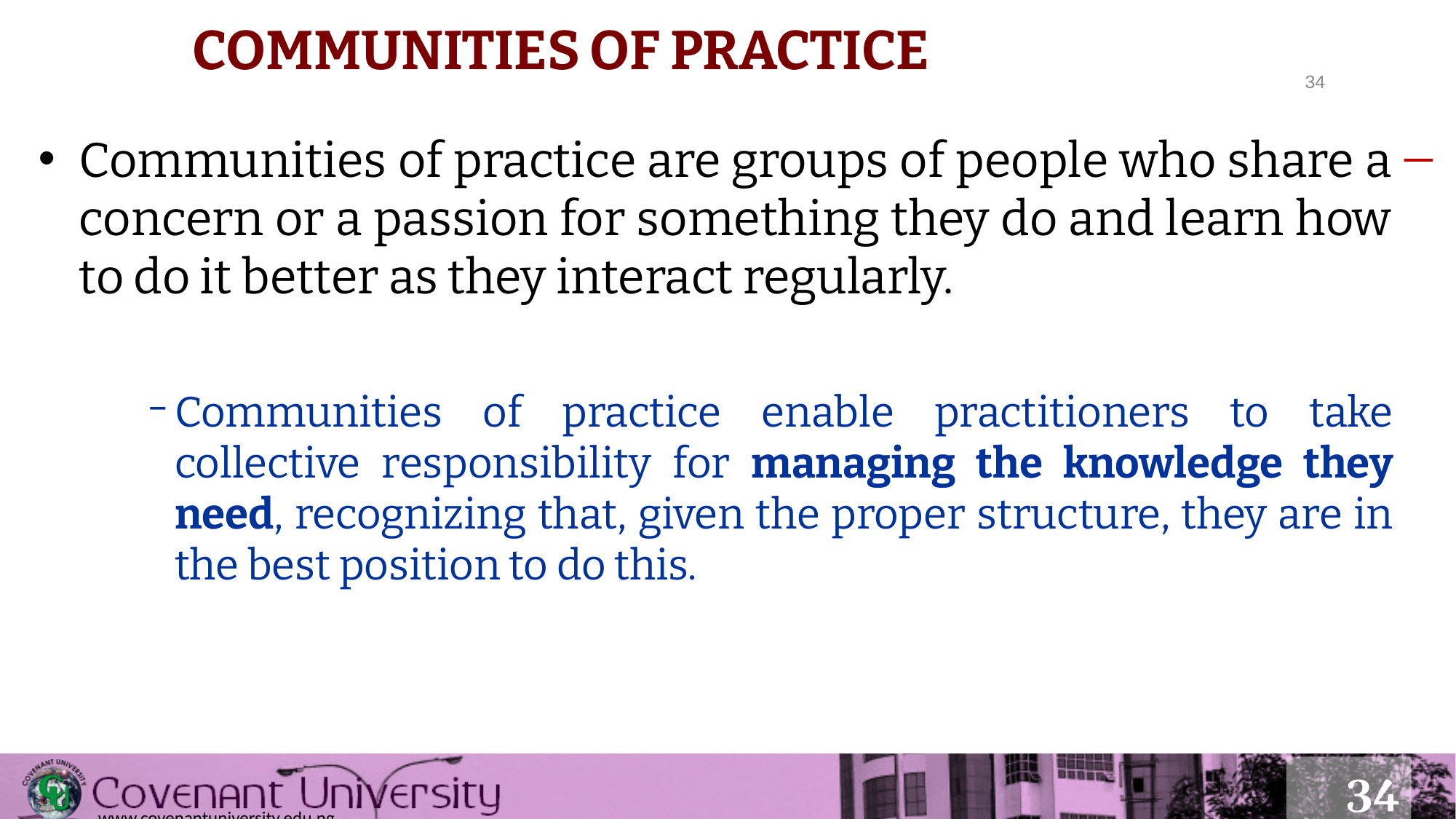

# COMMUNITIES OF PRACTICE
34
Communities of practice are groups of people who share a concern or a passion for something they do and learn how to do it better as they interact regularly.

Communities of practice enable practitioners to take collective responsibility for managing the knowledge they need, recognizing that, given the proper structure, they are in the best position to do this.